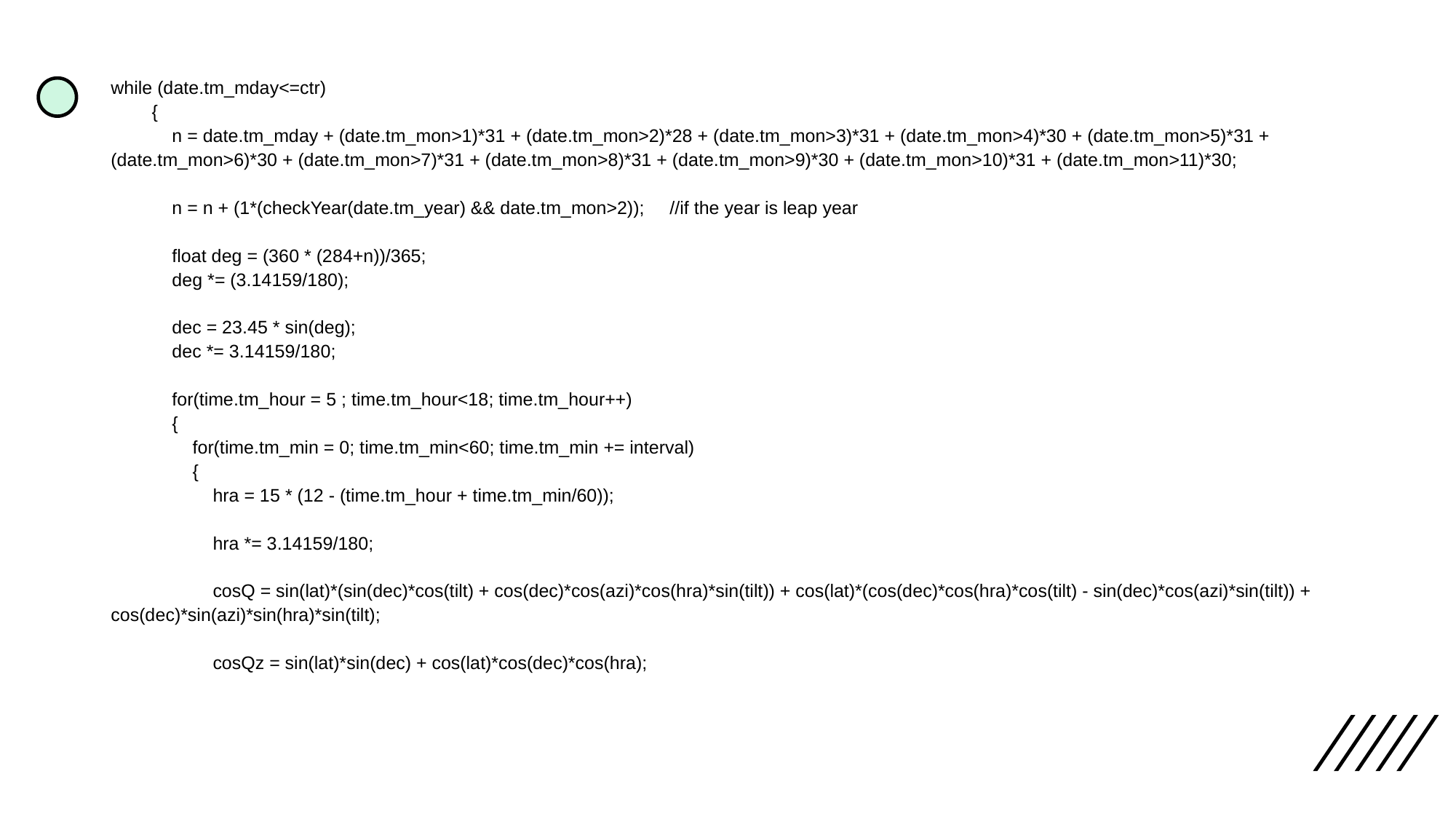

while (date.tm_mday<=ctr)
        {
            n = date.tm_mday + (date.tm_mon>1)*31 + (date.tm_mon>2)*28 + (date.tm_mon>3)*31 + (date.tm_mon>4)*30 + (date.tm_mon>5)*31 + (date.tm_mon>6)*30 + (date.tm_mon>7)*31 + (date.tm_mon>8)*31 + (date.tm_mon>9)*30 + (date.tm_mon>10)*31 + (date.tm_mon>11)*30;

            n = n + (1*(checkYear(date.tm_year) && date.tm_mon>2));     //if the year is leap year

            float deg = (360 * (284+n))/365;
            deg *= (3.14159/180);

            dec = 23.45 * sin(deg);
            dec *= 3.14159/180;

            for(time.tm_hour = 5 ; time.tm_hour<18; time.tm_hour++)
            {
                for(time.tm_min = 0; time.tm_min<60; time.tm_min += interval)
                {
                    hra = 15 * (12 - (time.tm_hour + time.tm_min/60));

                    hra *= 3.14159/180;

                    cosQ = sin(lat)*(sin(dec)*cos(tilt) + cos(dec)*cos(azi)*cos(hra)*sin(tilt)) + cos(lat)*(cos(dec)*cos(hra)*cos(tilt) - sin(dec)*cos(azi)*sin(tilt)) + cos(dec)*sin(azi)*sin(hra)*sin(tilt);

                    cosQz = sin(lat)*sin(dec) + cos(lat)*cos(dec)*cos(hra);